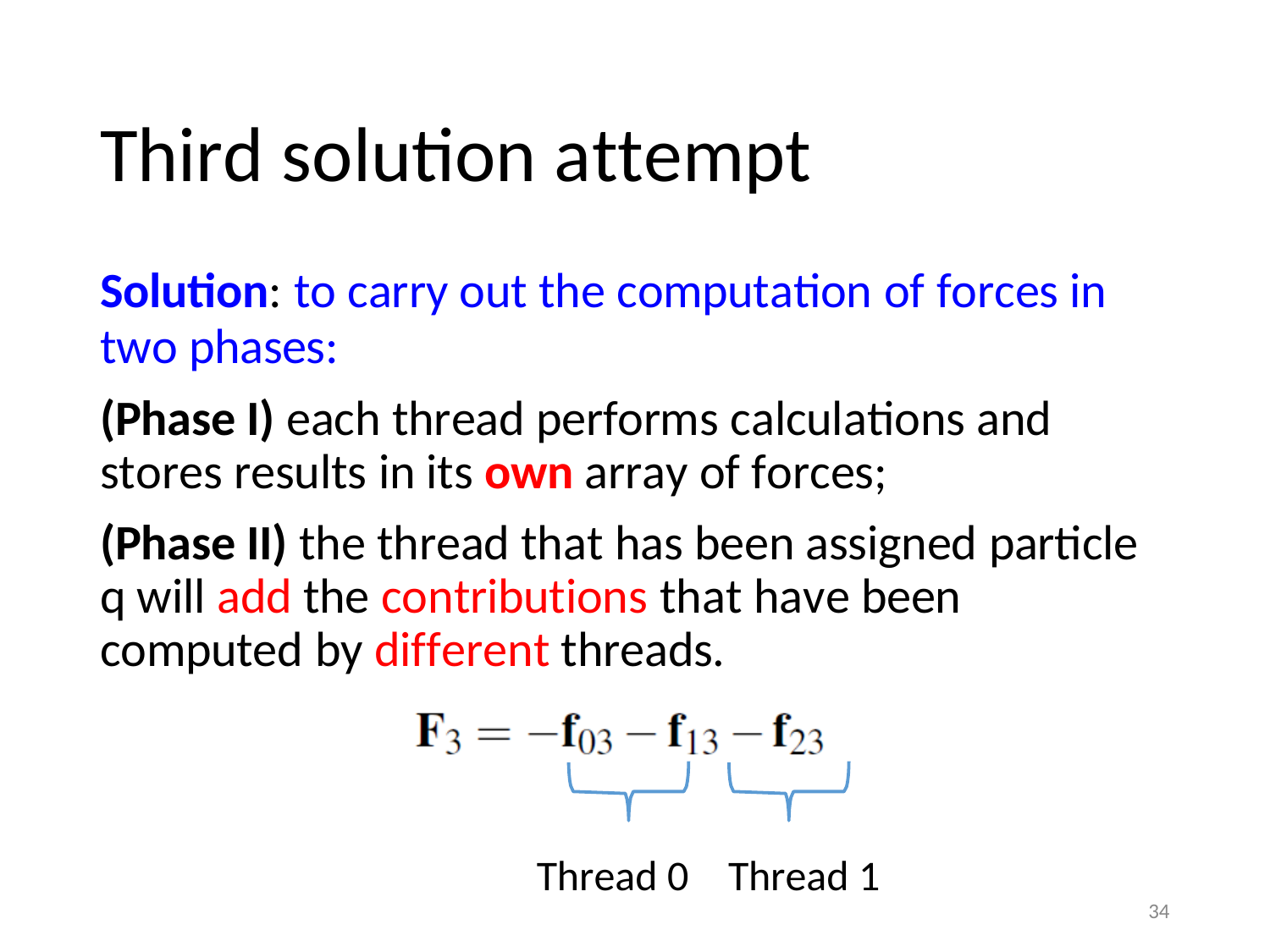

# Third solution attempt
Solution: to carry out the computation of forces in
two phases:
(Phase I) each thread performs calculations and stores results in its own array of forces;
(Phase II) the thread that has been assigned particle q will add the contributions that have been computed by different threads.

Thread 0
Thread 1
34